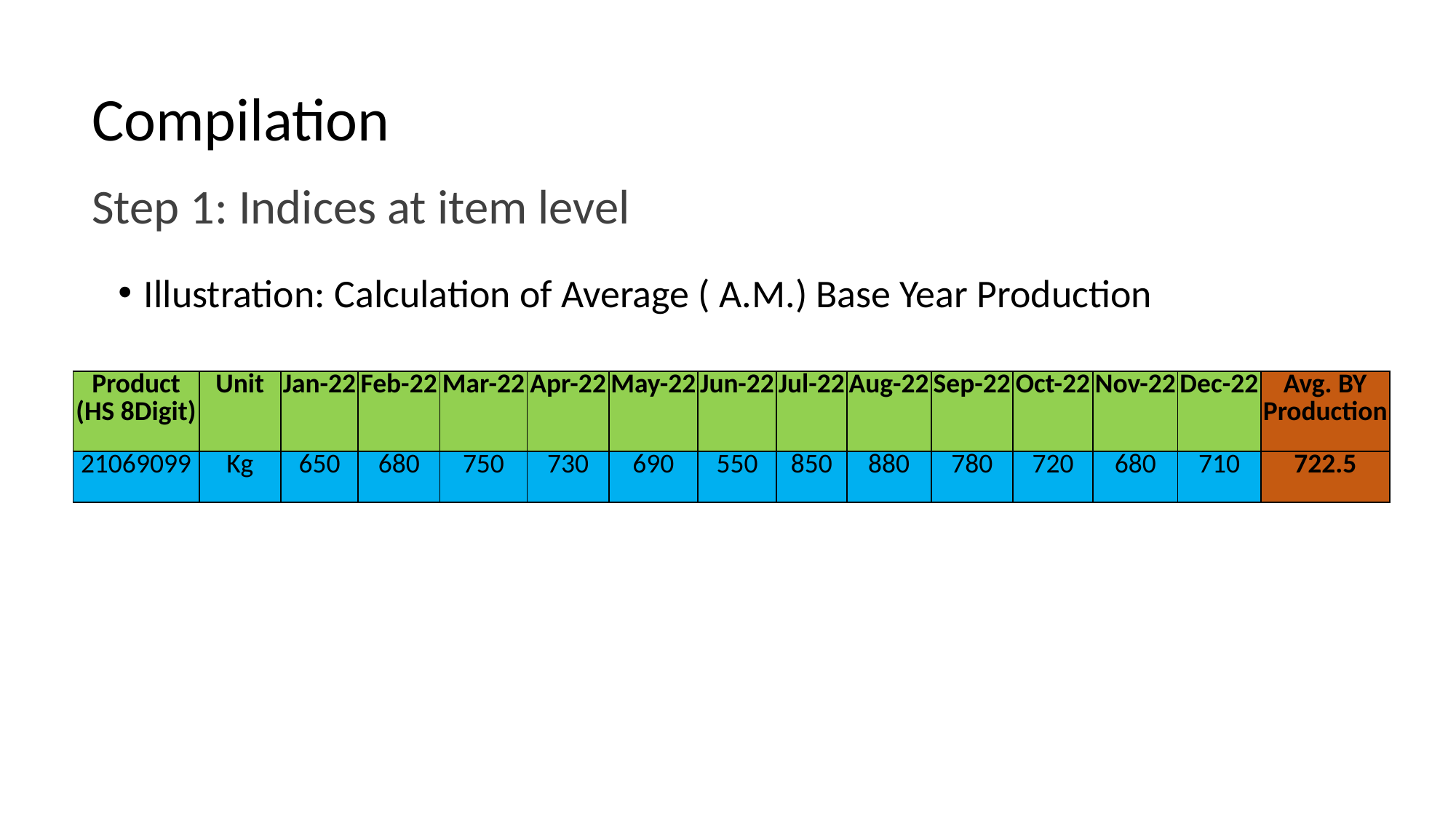

# Compilation
Step 1: Indices at item level
Illustration: Calculation of Average ( A.M.) Base Year Production
| Product (HS 8Digit) | Unit | Jan-22 | Feb-22 | Mar-22 | Apr-22 | May-22 | Jun-22 | Jul-22 | Aug-22 | Sep-22 | Oct-22 | Nov-22 | Dec-22 | Avg. BY Production |
| --- | --- | --- | --- | --- | --- | --- | --- | --- | --- | --- | --- | --- | --- | --- |
| 21069099 | Kg | 650 | 680 | 750 | 730 | 690 | 550 | 850 | 880 | 780 | 720 | 680 | 710 | 722.5 |